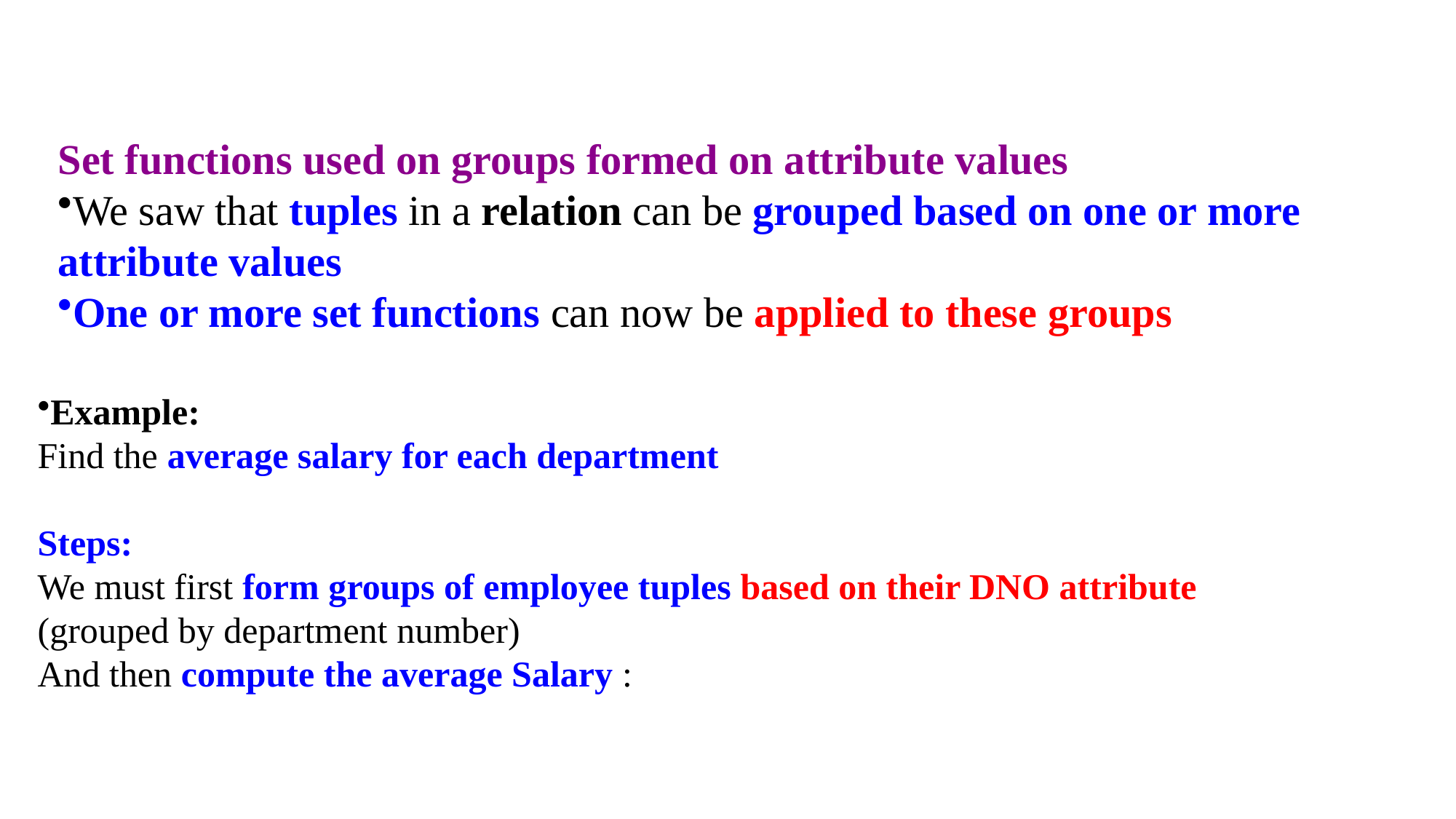

Set functions used on groups formed on attribute values
We saw that tuples in a relation can be grouped based on one or more attribute values
One or more set functions can now be applied to these groups

Example:
Find the average salary for each department

Steps:
We must first form groups of employee tuples based on their DNO attribute
(grouped by department number)
And then compute the average Salary :